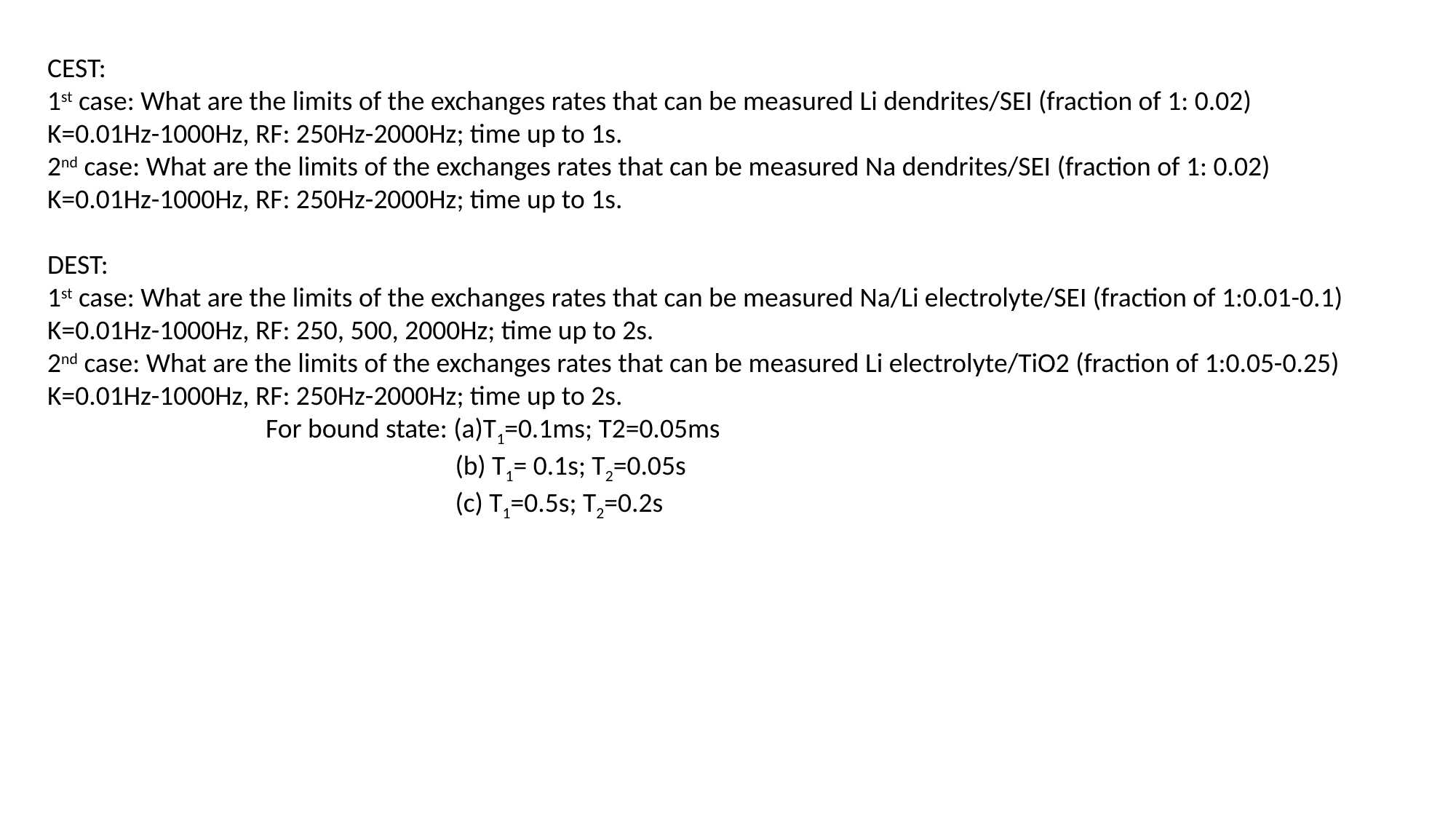

CEST:
1st case: What are the limits of the exchanges rates that can be measured Li dendrites/SEI (fraction of 1: 0.02)
K=0.01Hz-1000Hz, RF: 250Hz-2000Hz; time up to 1s.
2nd case: What are the limits of the exchanges rates that can be measured Na dendrites/SEI (fraction of 1: 0.02)
K=0.01Hz-1000Hz, RF: 250Hz-2000Hz; time up to 1s.

DEST:
1st case: What are the limits of the exchanges rates that can be measured Na/Li electrolyte/SEI (fraction of 1:0.01-0.1)
K=0.01Hz-1000Hz, RF: 250, 500, 2000Hz; time up to 2s.
2nd case: What are the limits of the exchanges rates that can be measured Li electrolyte/TiO2 (fraction of 1:0.05-0.25)
K=0.01Hz-1000Hz, RF: 250Hz-2000Hz; time up to 2s.
		For bound state: (a)T1=0.1ms; T2=0.05ms
			             (b) T1= 0.1s; T2=0.05s
			             (c) T1=0.5s; T2=0.2s